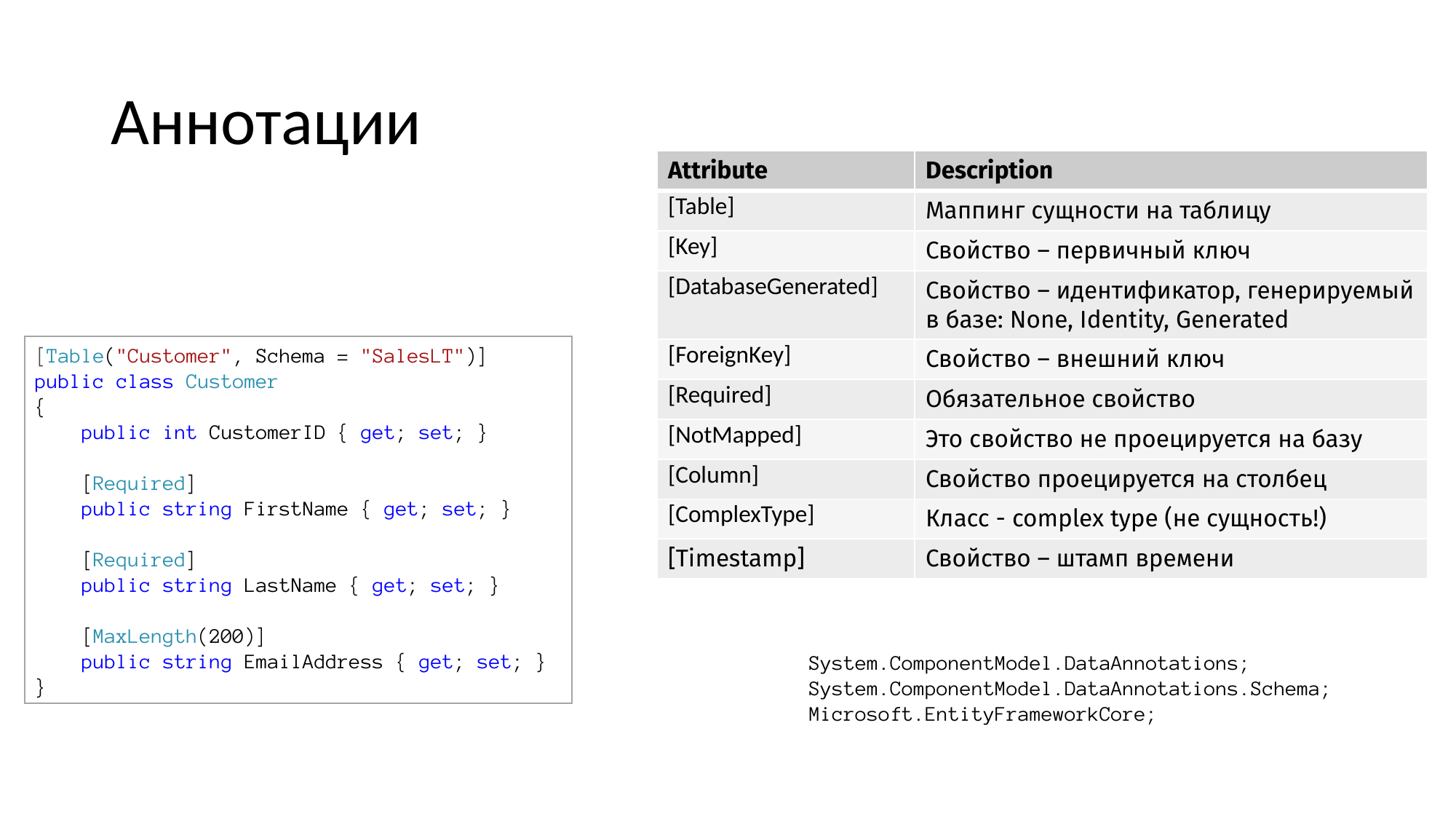

# Аннотации
| Attribute | Description |
| --- | --- |
| [Table] | Маппинг сущности на таблицу |
| [Key] | Свойство – первичный ключ |
| [DatabaseGenerated] | Свойство – идентификатор, генерируемый в базе: None, Identity, Generated |
| [ForeignKey] | Свойство – внешний ключ |
| [Required] | Обязательное свойство |
| [NotMapped] | Это свойство не проецируется на базу |
| [Column] | Свойство проецируется на столбец |
| [ComplexType] | Класс - complex type (не сущность!) |
| [Timestamp] | Свойство – штамп времени |
[Table("Customer", Schema = "SalesLT")]
public class Customer
{
    public int CustomerID { get; set; }

    [Required]
    public string FirstName { get; set; }

    [Required]
    public string LastName { get; set; }

    [MaxLength(200)]
    public string EmailAddress { get; set; }
}
System.ComponentModel.DataAnnotations;
System.ComponentModel.DataAnnotations.Schema;
Microsoft.EntityFrameworkCore;